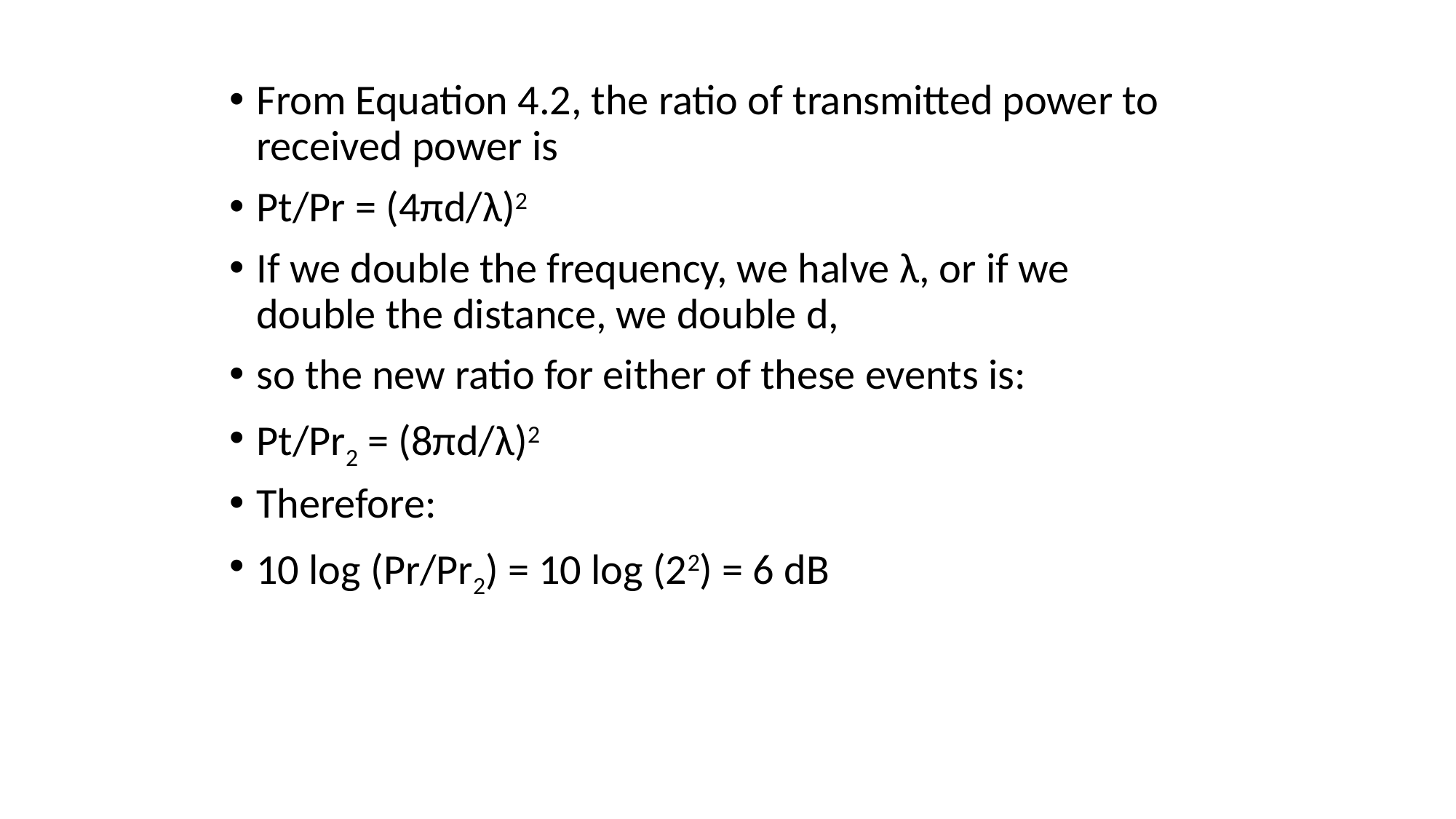

From Equation 4.2, the ratio of transmitted power to received power is
Pt/Pr = (4πd/λ)2
If we double the frequency, we halve λ, or if we double the distance, we double d,
so the new ratio for either of these events is:
Pt/Pr2 = (8πd/λ)2
Therefore:
10 log (Pr/Pr2) = 10 log (22) = 6 dB